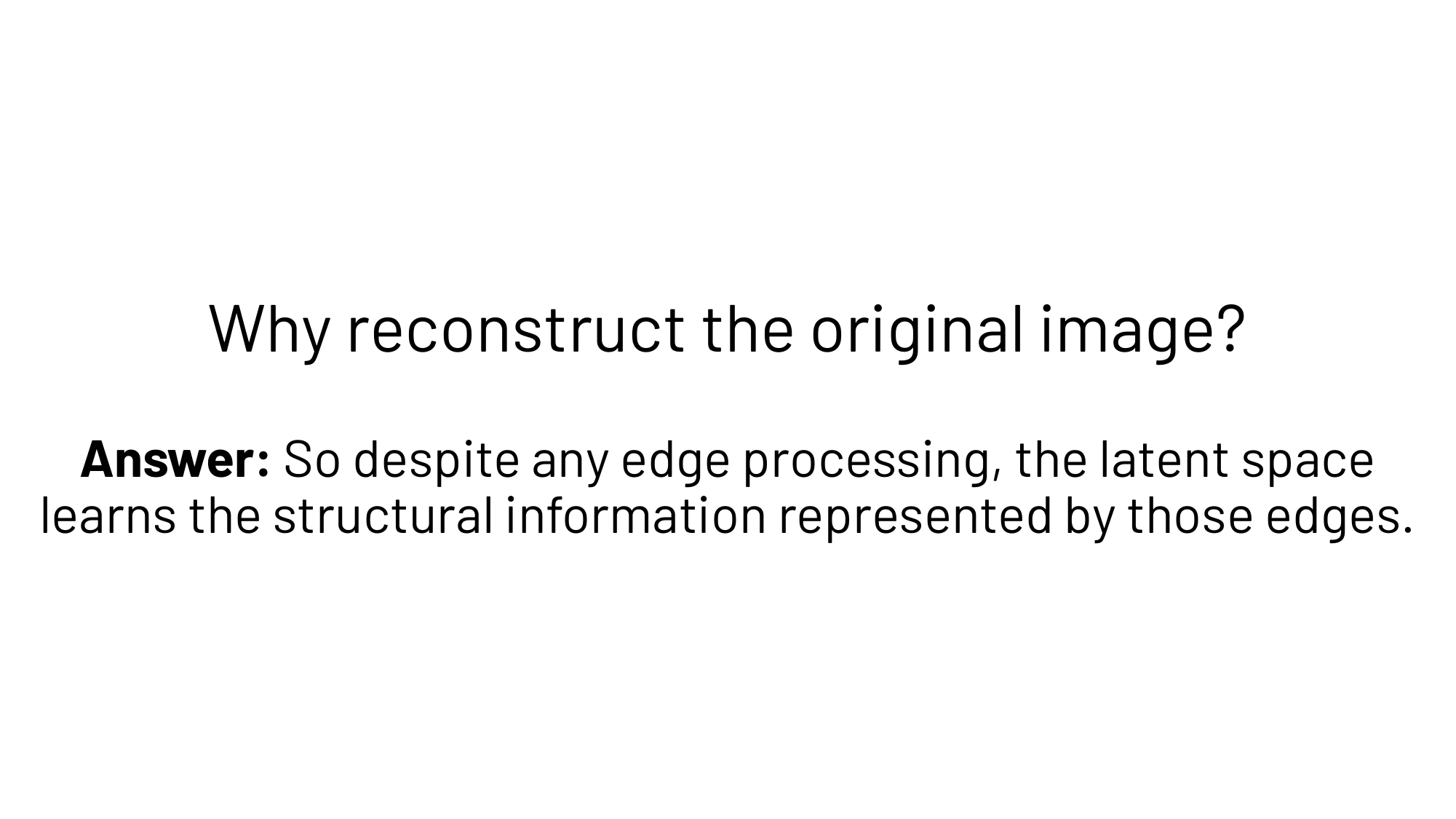

# Why reconstruct the original image?
Answer: So despite any edge processing, the latent space learns the structural information represented by those edges.